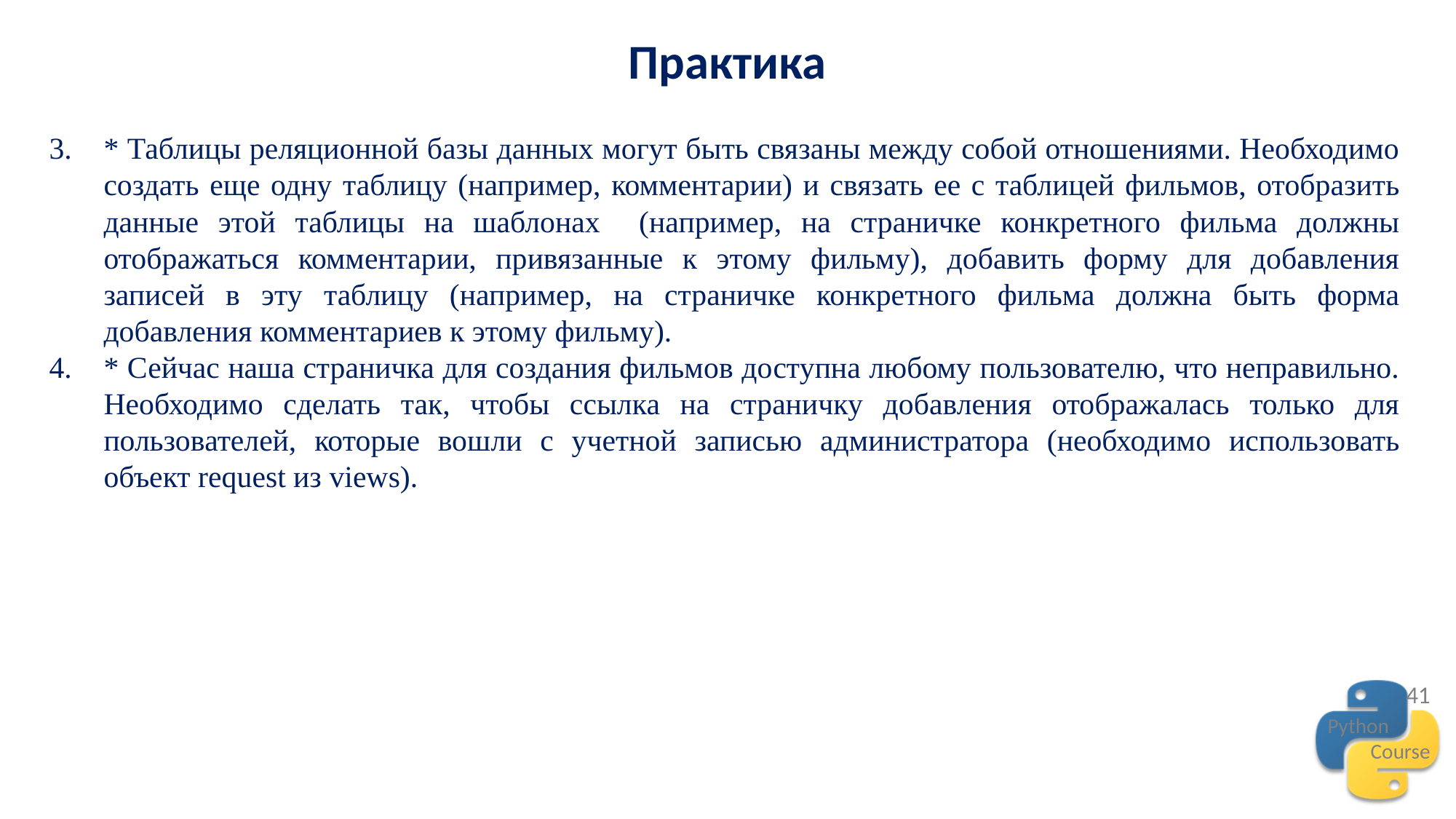

Практика
* Таблицы реляционной базы данных могут быть связаны между собой отношениями. Необходимо создать еще одну таблицу (например, комментарии) и связать ее с таблицей фильмов, отобразить данные этой таблицы на шаблонах  (например, на страничке конкретного фильма должны отображаться комментарии, привязанные к этому фильму), добавить форму для добавления записей в эту таблицу (например, на страничке конкретного фильма должна быть форма добавления комментариев к этому фильму).
* Сейчас наша страничка для создания фильмов доступна любому пользователю, что неправильно. Необходимо сделать так, чтобы ссылка на страничку добавления отображалась только для пользователей, которые вошли с учетной записью администратора (необходимо использовать объект request из views).